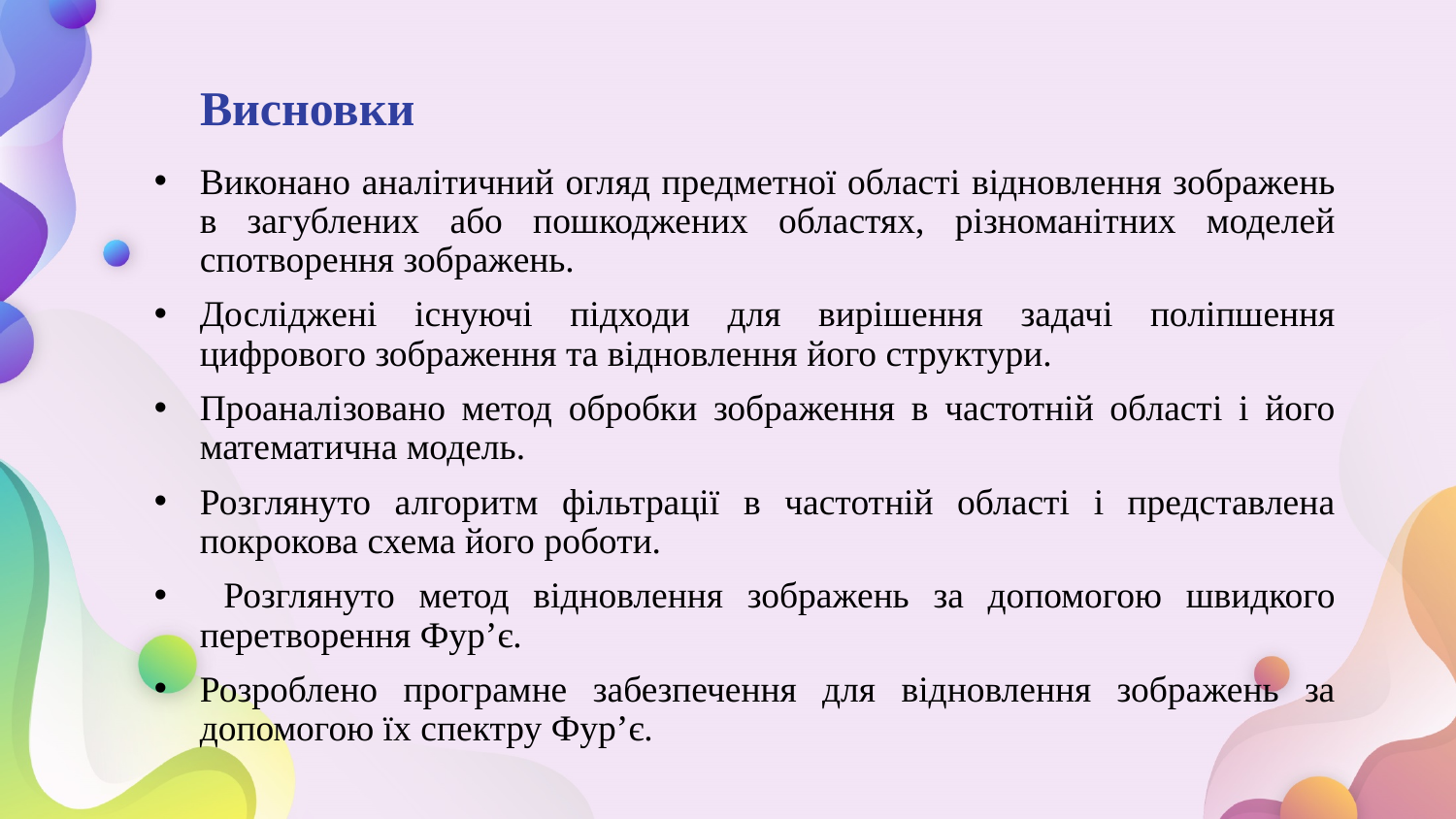

Висновки
Виконано аналітичний огляд предметної області відновлення зображень в загублених або пошкоджених областях, різноманітних моделей спотворення зображень.
Досліджені існуючі підходи для вирішення задачі поліпшення цифрового зображення та відновлення його структури.
Проаналізовано метод обробки зображення в частотній області і його математична модель.
Розглянуто алгоритм фільтрації в частотній області і представлена покрокова схема його роботи.
 Розглянуто метод відновлення зображень за допомогою швидкого перетворення Фур’є.
Розроблено програмне забезпечення для відновлення зображень за допомогою їх спектру Фур’є.